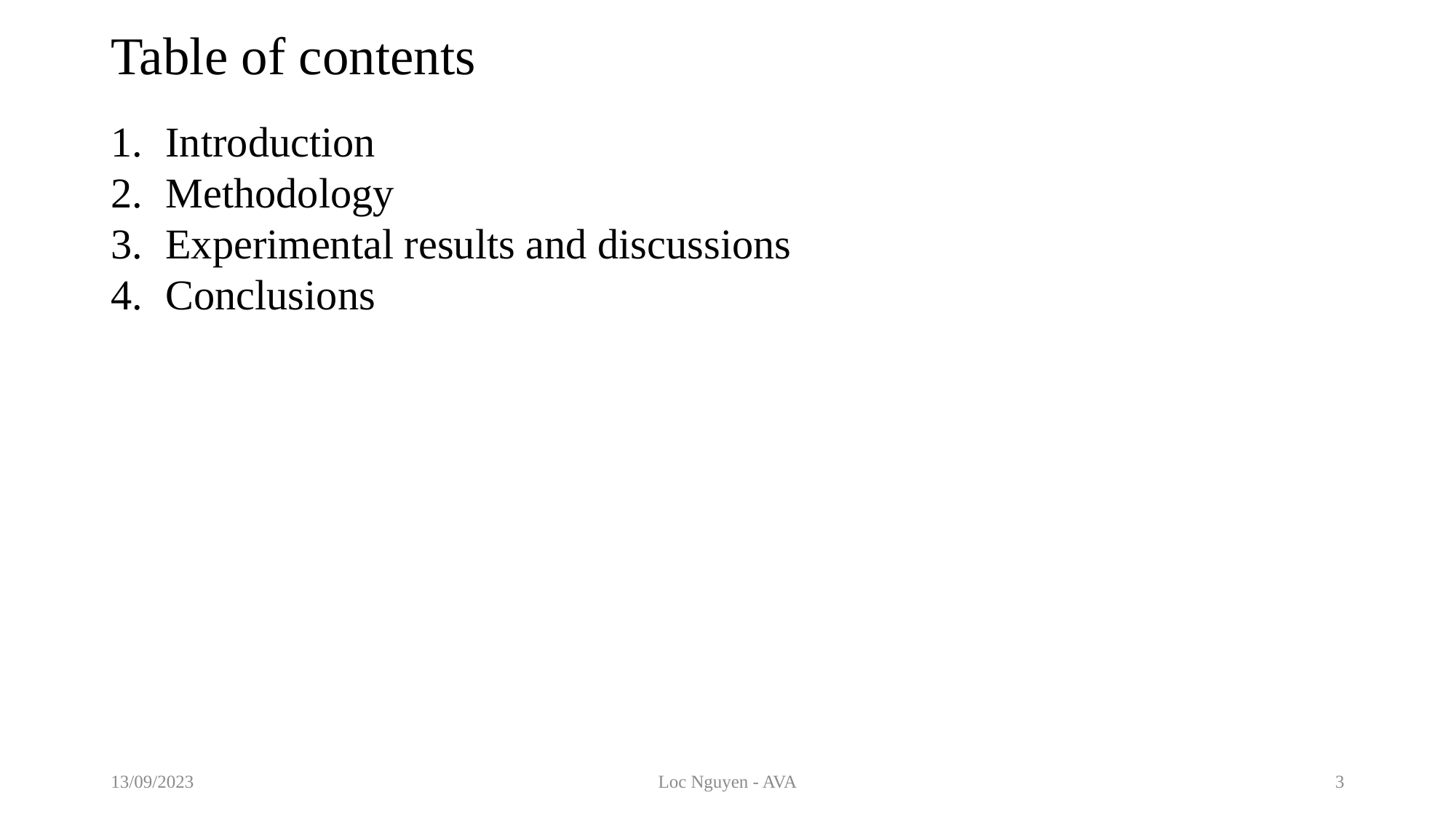

# Table of contents
Introduction
Methodology
Experimental results and discussions
Conclusions
13/09/2023
Loc Nguyen - AVA
3